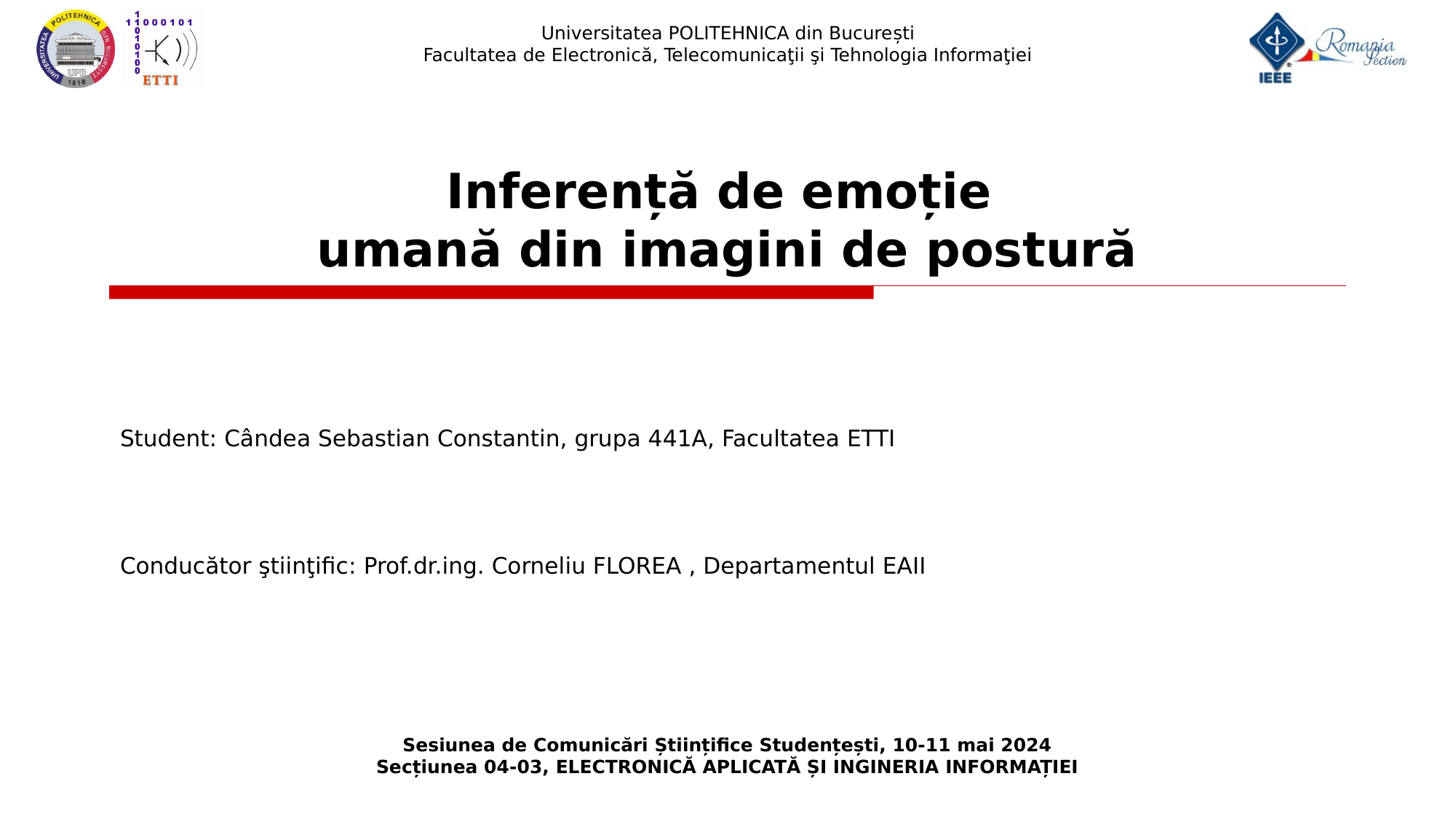

# Inferență de emoție umană din imagini de postură
Student: Cândea Sebastian Constantin, grupa 441A, Facultatea ETTI

Conducător ştiinţific: Prof.dr.ing. Corneliu FLOREA , Departamentul EAII

Sesiunea de Comunicări Științifice Studențești, 10-11 mai 2024
Secțiunea 04-03, ELECTRONICĂ APLICATĂ ȘI INGINERIA INFORMAȚIEI